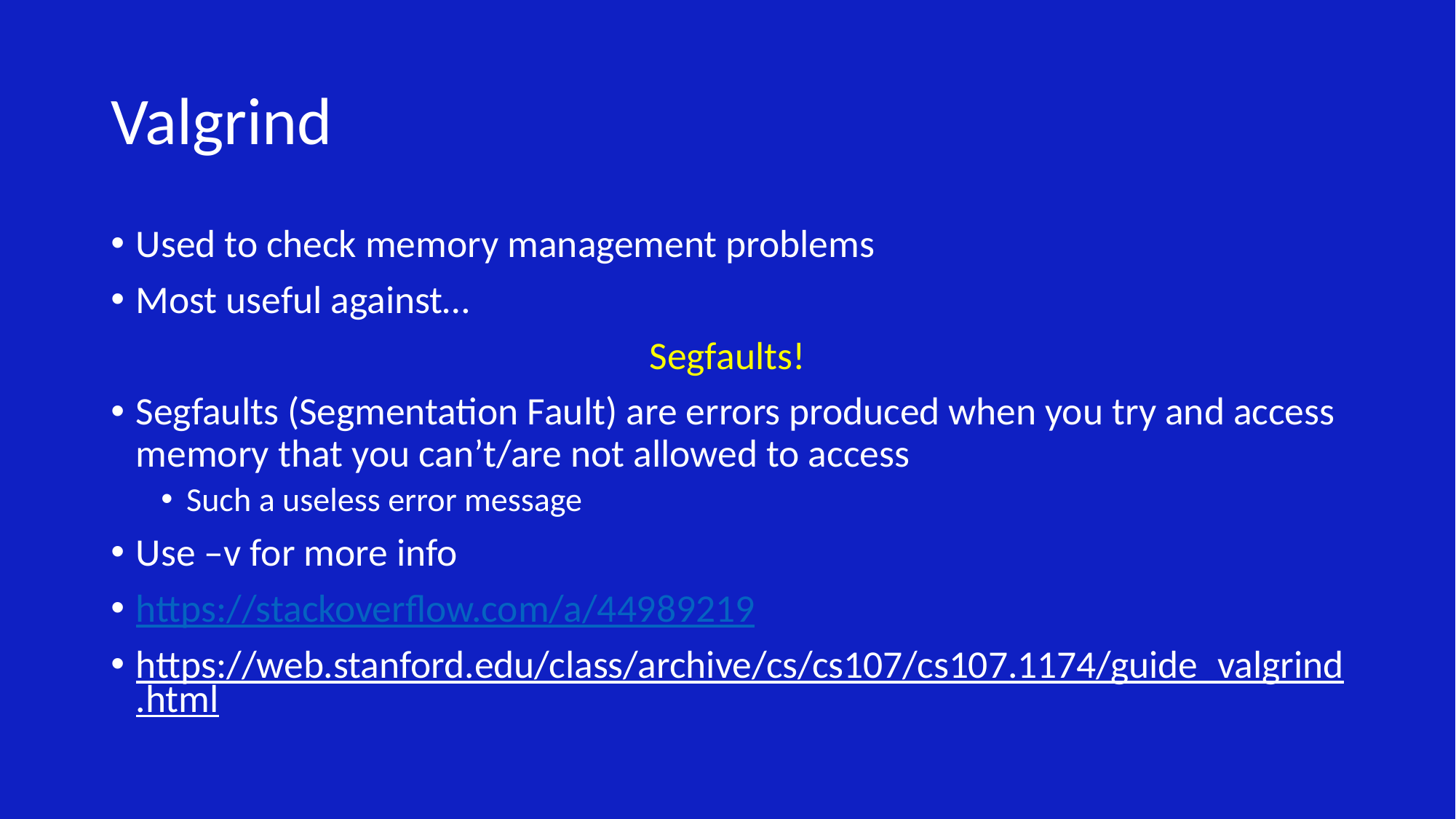

# Valgrind
Used to check memory management problems
Most useful against…
Segfaults!
Segfaults (Segmentation Fault) are errors produced when you try and access memory that you can’t/are not allowed to access
Such a useless error message
Use –v for more info
https://stackoverflow.com/a/44989219
https://web.stanford.edu/class/archive/cs/cs107/cs107.1174/guide_valgrind.html